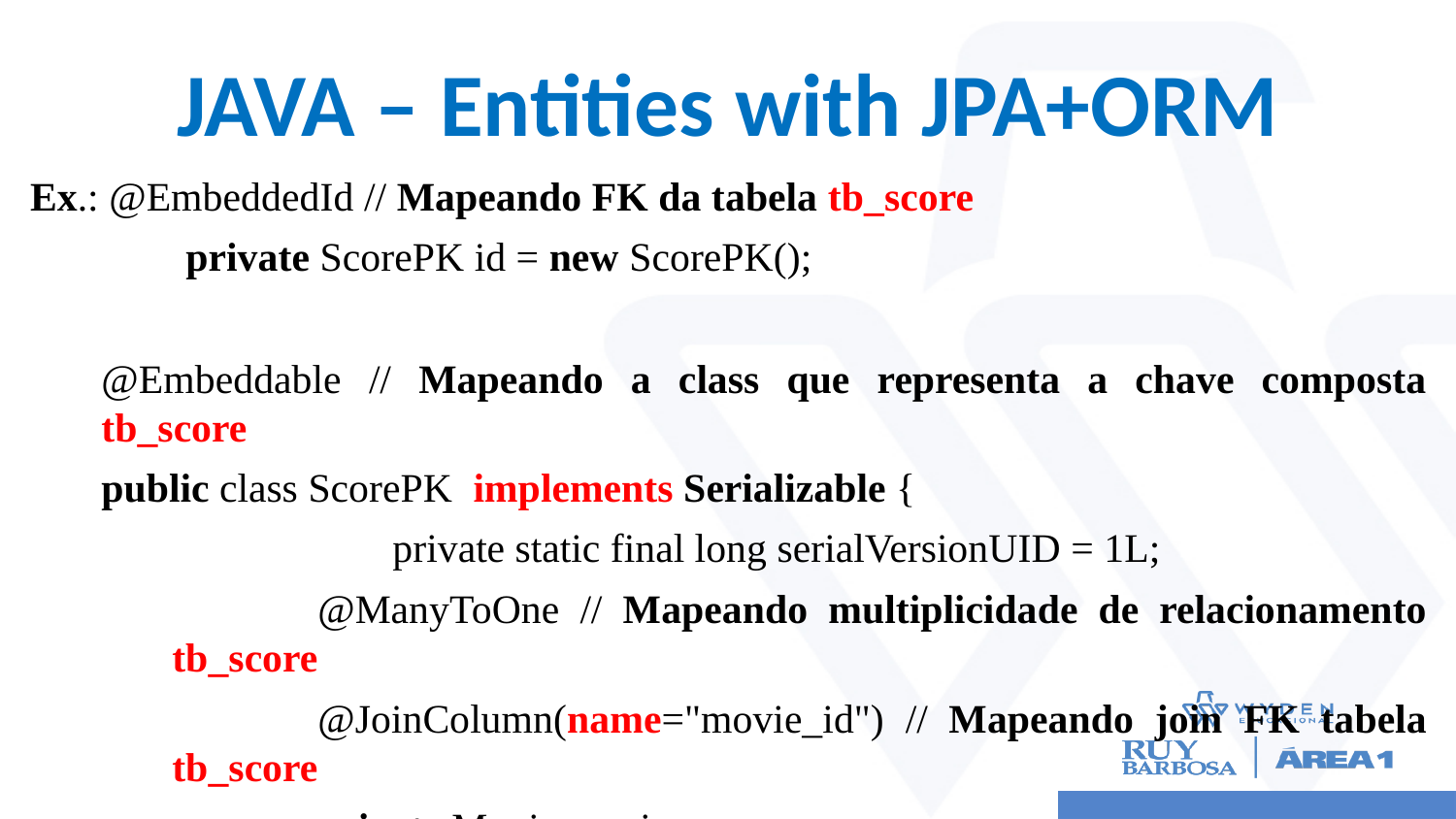

# JAVA – Entities with JPA+ORM
Ex.: @EmbeddedId // Mapeando FK da tabela tb_score
	 private ScorePK id = new ScorePK();

@Embeddable // Mapeando a class que representa a chave composta tb_score
public class ScorePK  implements Serializable {
		private static final long serialVersionUID = 1L;
	@ManyToOne // Mapeando multiplicidade de relacionamento tb_score
	@JoinColumn(name="movie_id") // Mapeando join FK tabela tb_score
	private Movie movie;
		...